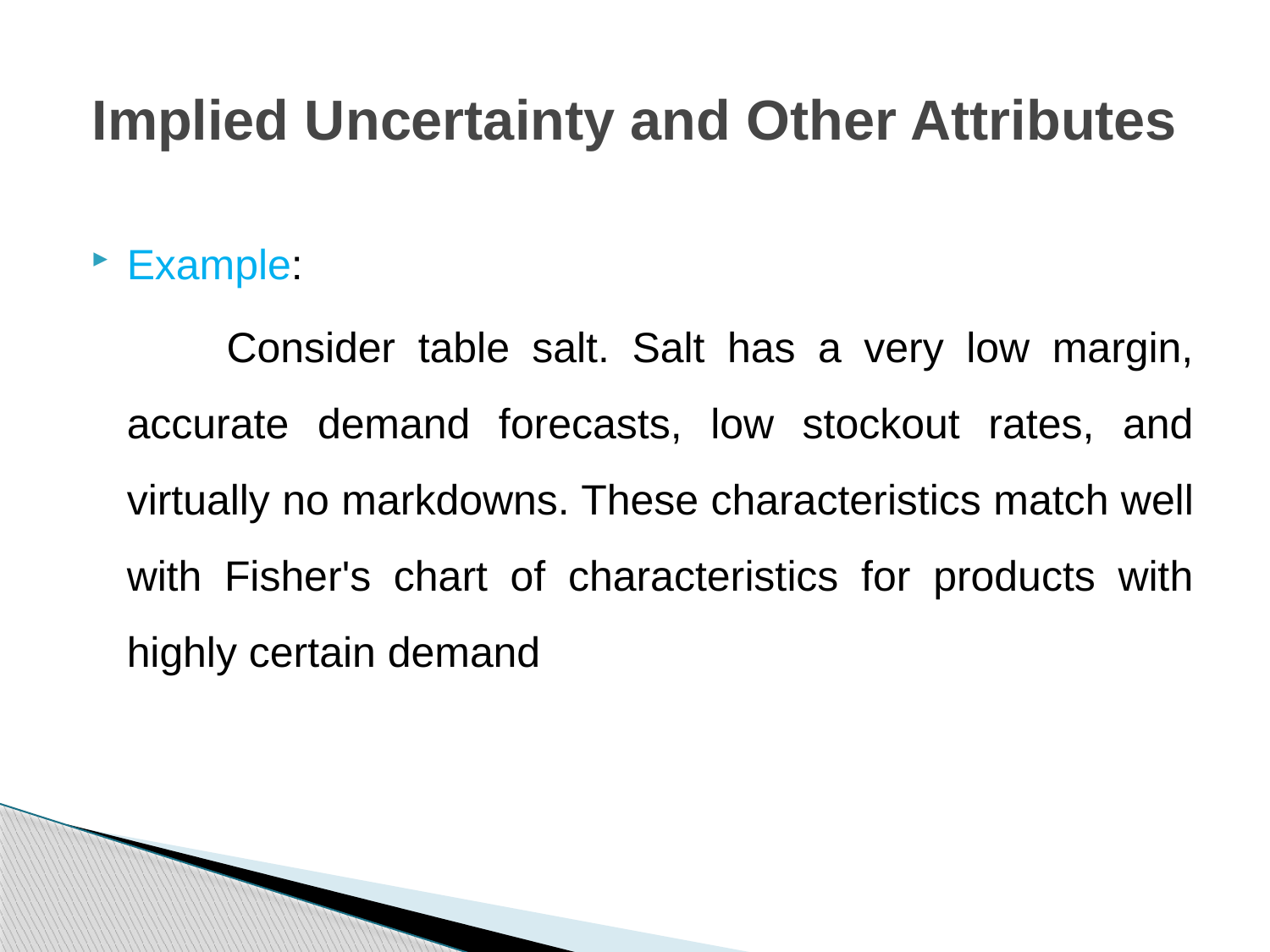

# Implied Uncertainty and Other Attributes
Example:
      Consider table salt. Salt has a very low margin, accurate demand forecasts, low stockout rates, and virtually no markdowns. These characteristics match well with Fisher's chart of characteristics for products with highly certain demand